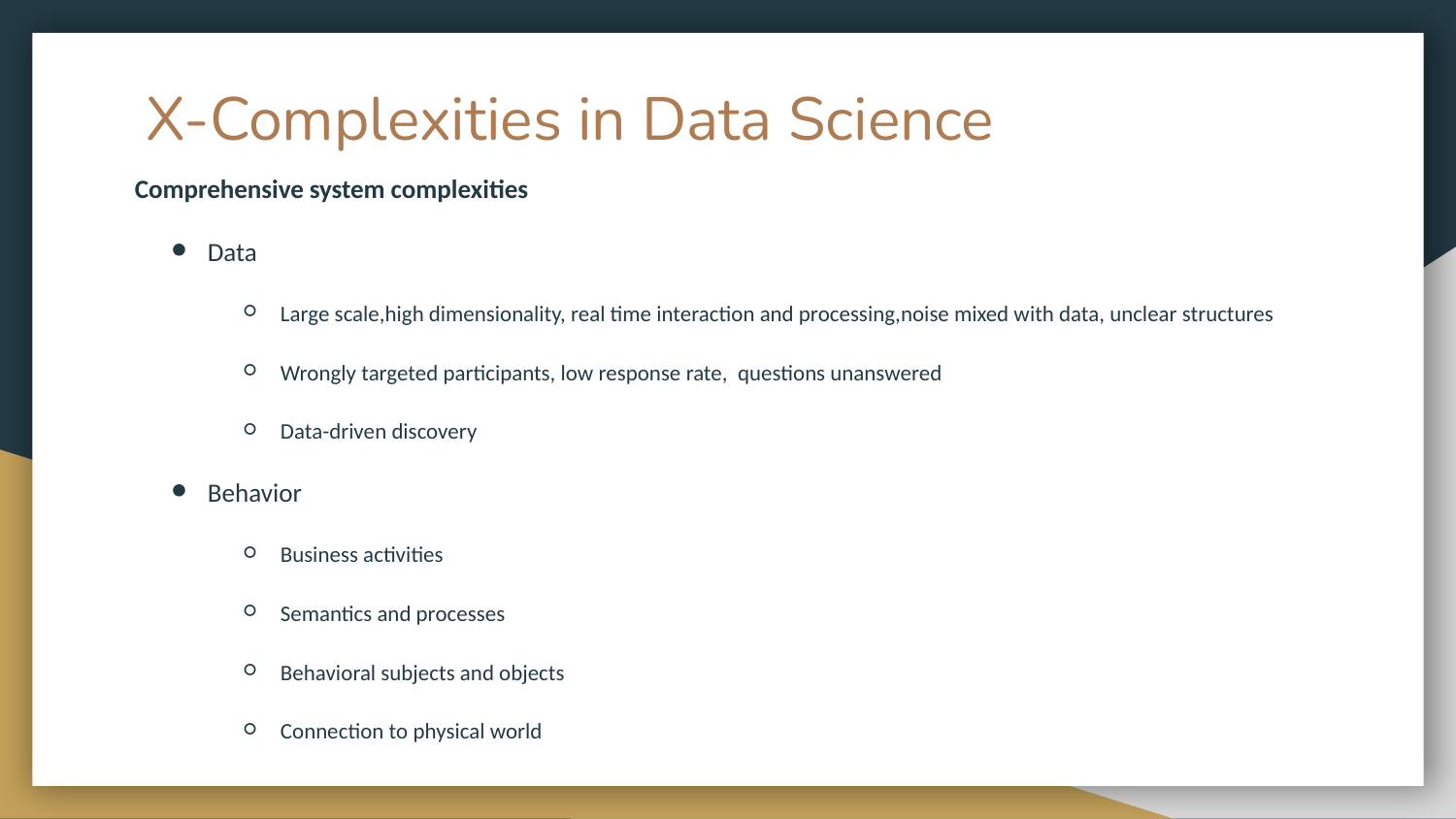

# X-Complexities in Data Science
Comprehensive system complexities
Data
Large scale,high dimensionality, real time interaction and processing,noise mixed with data, unclear structures
Wrongly targeted participants, low response rate,  questions unanswered
Data-driven discovery
Behavior
Business activities
Semantics and processes
Behavioral subjects and objects
Connection to physical world